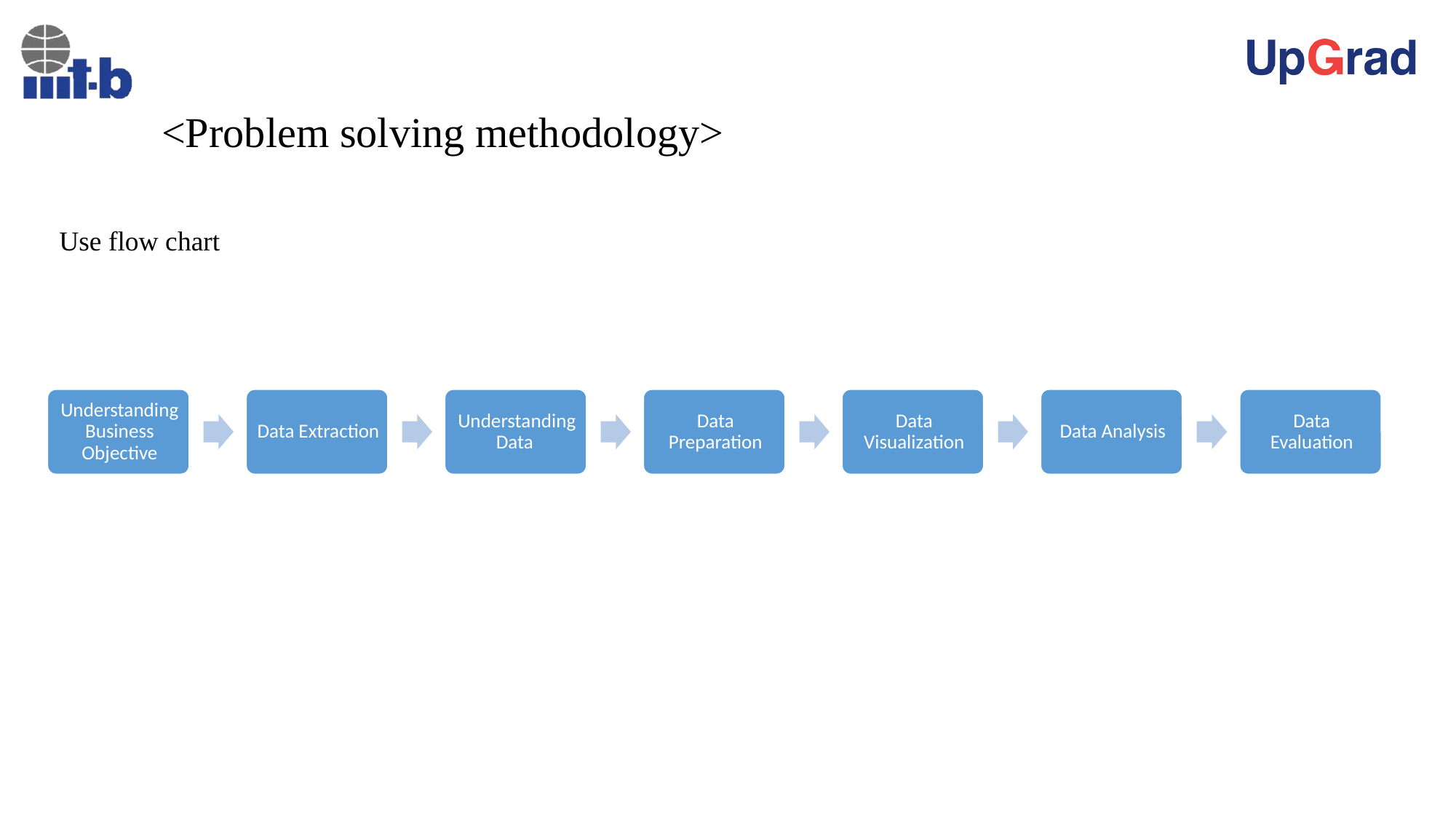

# <Problem solving methodology>
Understanding Business Objective

Data Extraction

Understanding Data

Data Preparation

Data Visualization

Data Analysis

Data Evaluation
Use flow chart